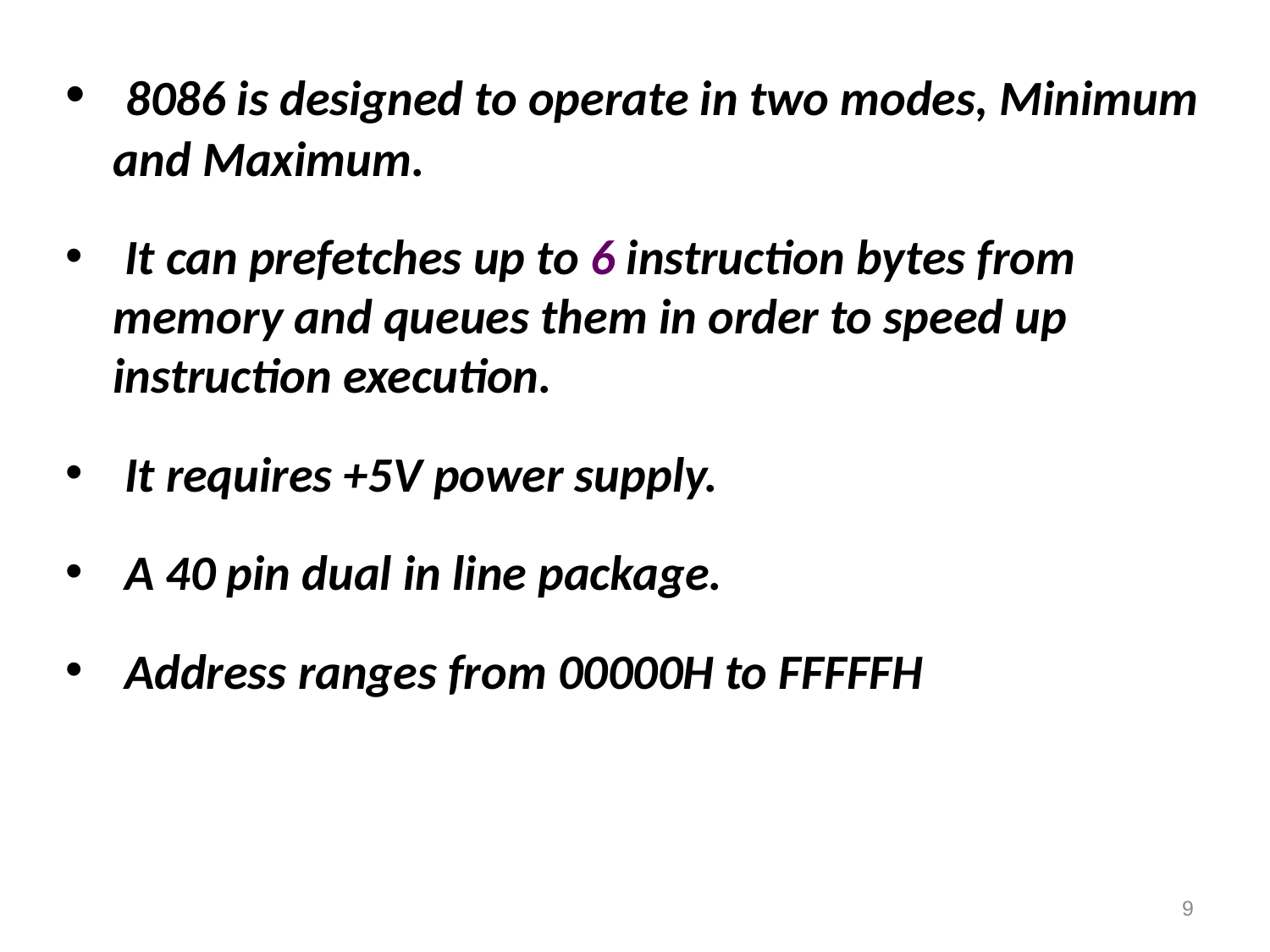

8086 is designed to operate in two modes, Minimum and Maximum.

 It can prefetches up to 6 instruction bytes from memory and queues them in order to speed up instruction execution.

 It requires +5V power supply.

 A 40 pin dual in line package.

 Address ranges from 00000H to FFFFFH

9